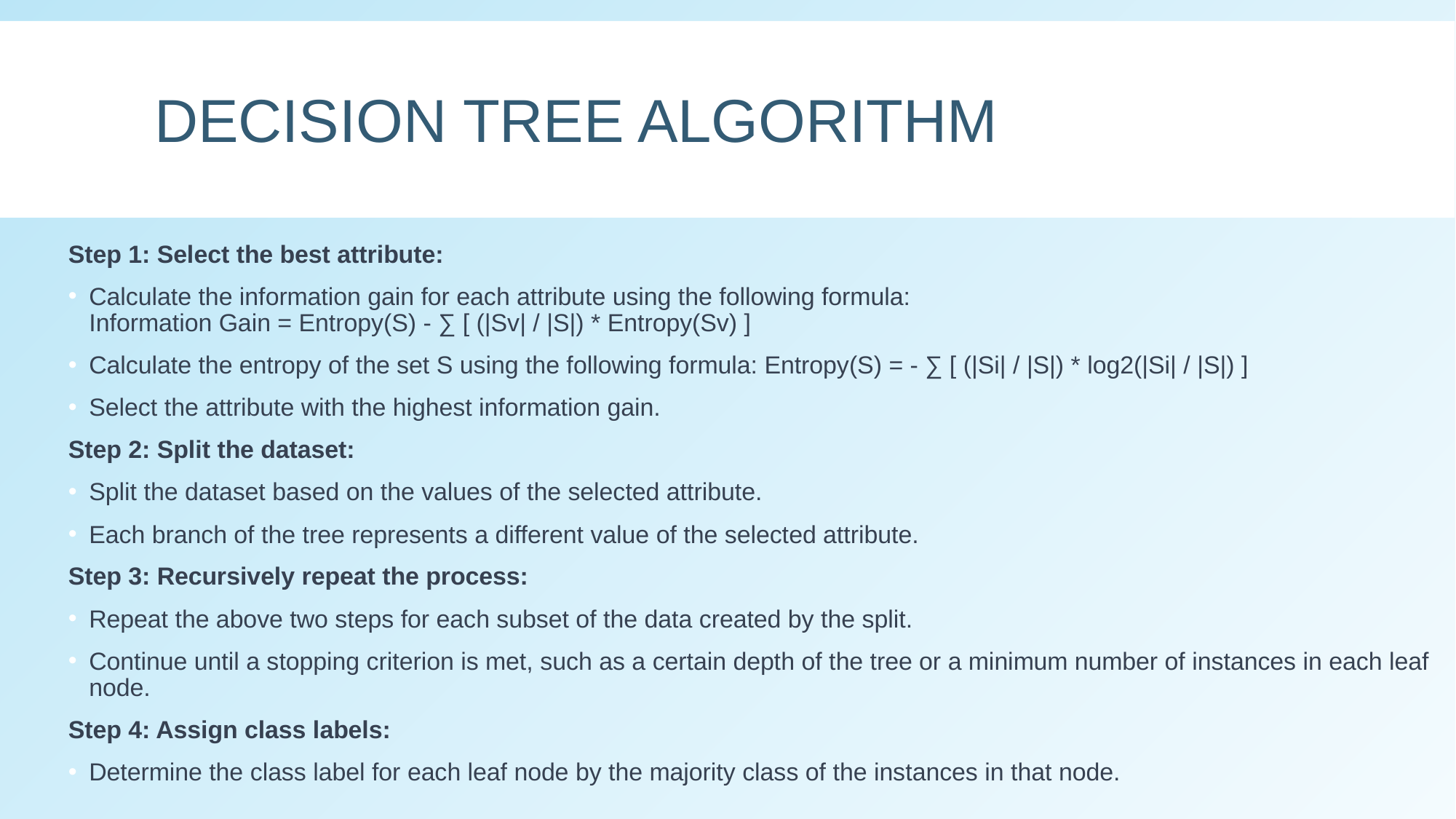

# Decision tree algorithm
Step 1: Select the best attribute:
Calculate the information gain for each attribute using the following formula:                                                                            Information Gain = Entropy(S) - ∑ [ (|Sv| / |S|) * Entropy(Sv) ]
Calculate the entropy of the set S using the following formula: Entropy(S) = - ∑ [ (|Si| / |S|) * log2(|Si| / |S|) ]
Select the attribute with the highest information gain.
Step 2: Split the dataset:
Split the dataset based on the values of the selected attribute.
Each branch of the tree represents a different value of the selected attribute.
Step 3: Recursively repeat the process:
Repeat the above two steps for each subset of the data created by the split.
Continue until a stopping criterion is met, such as a certain depth of the tree or a minimum number of instances in each leaf node.
Step 4: Assign class labels:
Determine the class label for each leaf node by the majority class of the instances in that node.